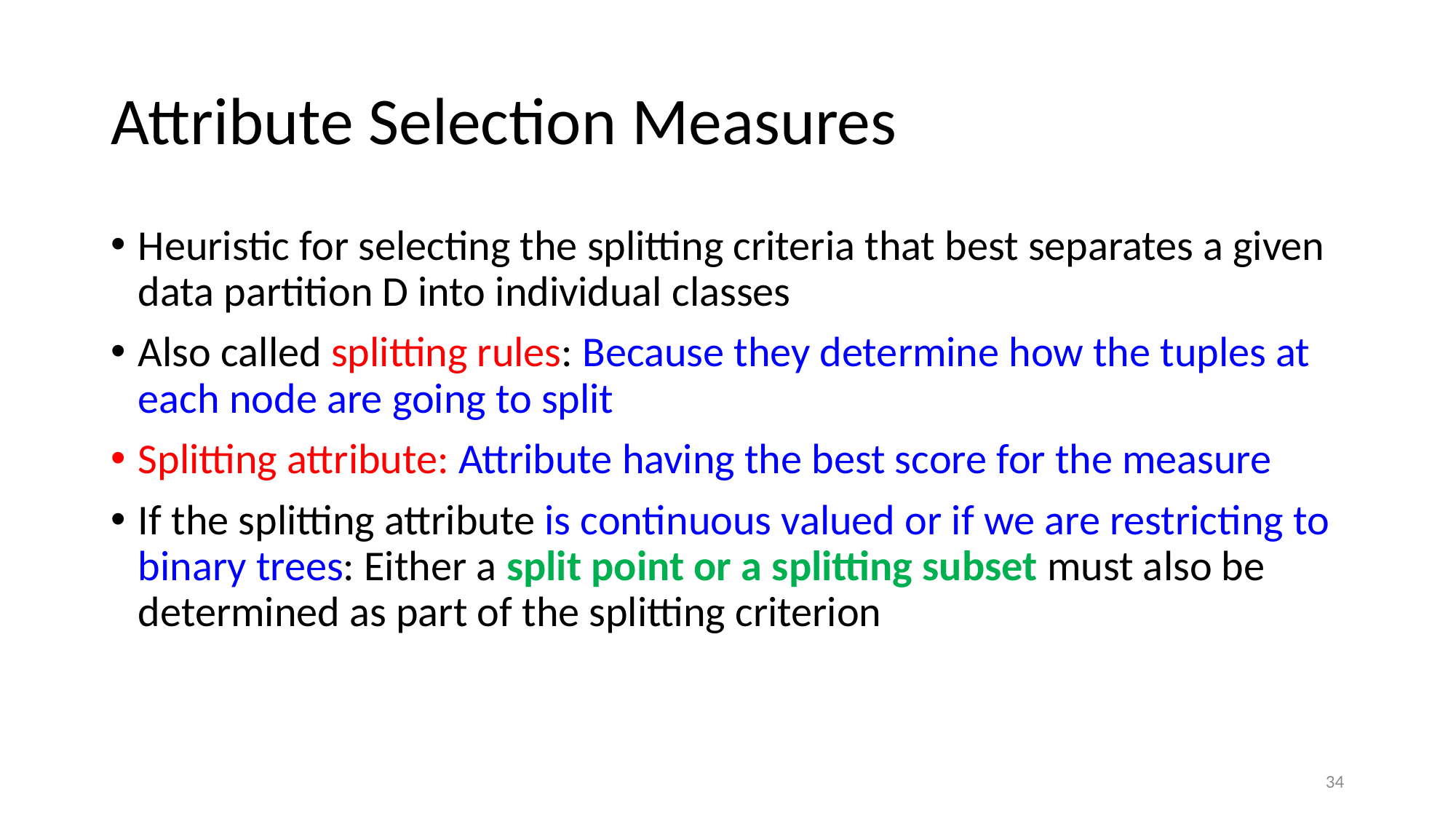

# Attribute Selection Measures
Heuristic for selecting the splitting criteria that best separates a given data partition D into individual classes
Also called splitting rules: Because they determine how the tuples at each node are going to split
Splitting attribute: Attribute having the best score for the measure
If the splitting attribute is continuous valued or if we are restricting to binary trees: Either a split point or a splitting subset must also be determined as part of the splitting criterion
34